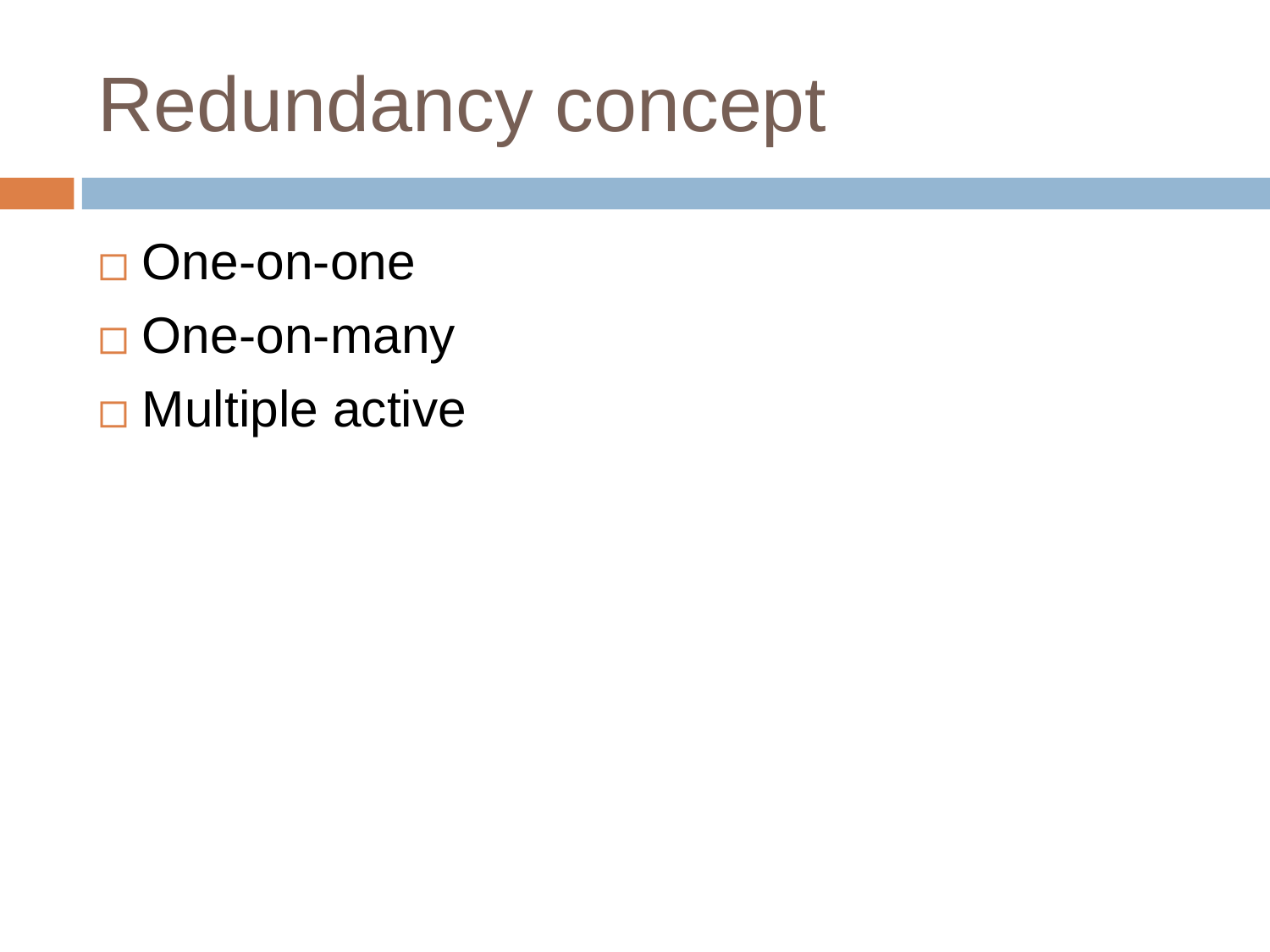

# Redundancy concept
One-on-one
One-on-many
Multiple active